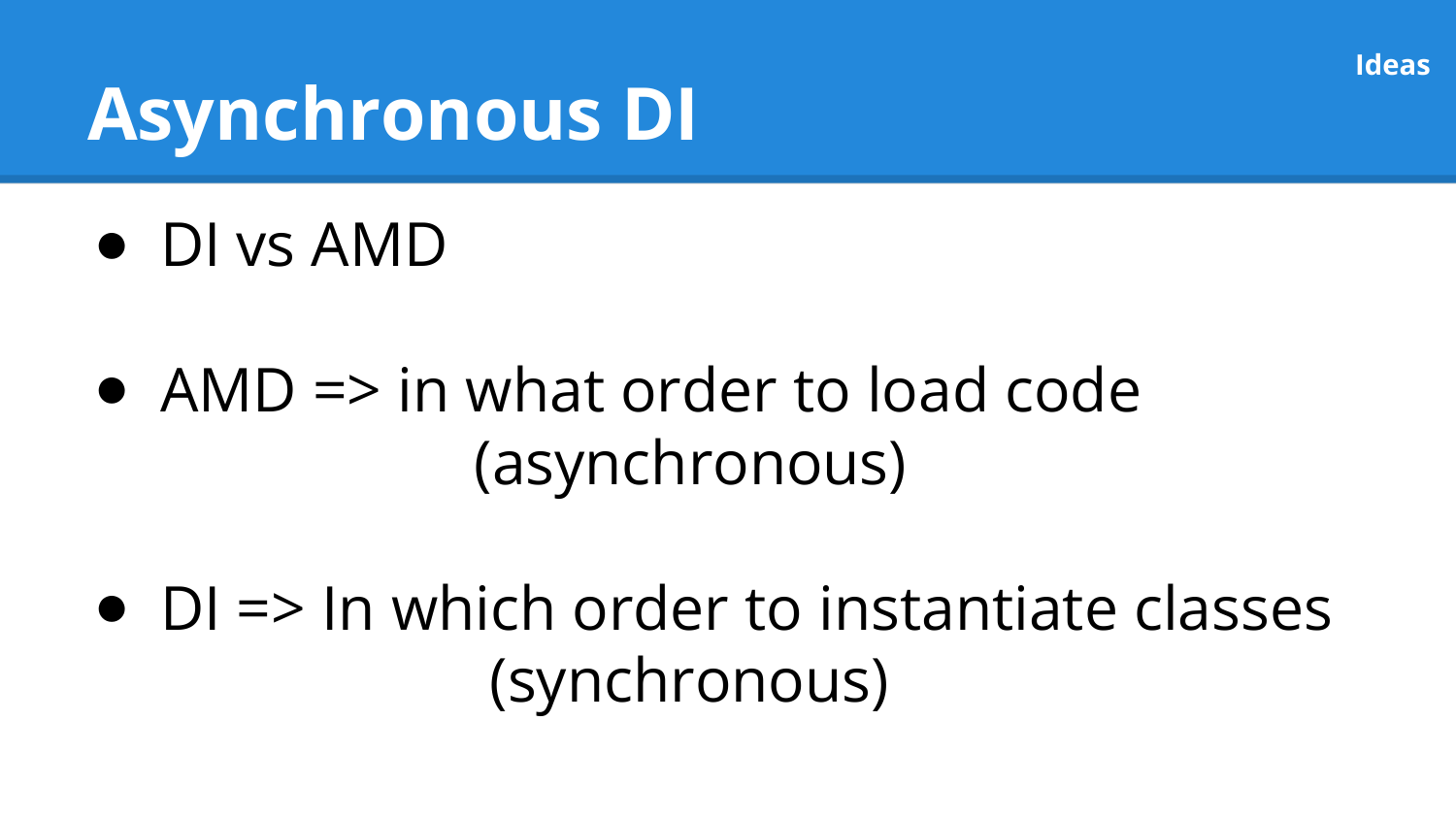

# Asynchronous DI
Ideas
DI vs AMD
AMD => in what order to load code
                    (asynchronous)
DI => In which order to instantiate classes
                     (synchronous)